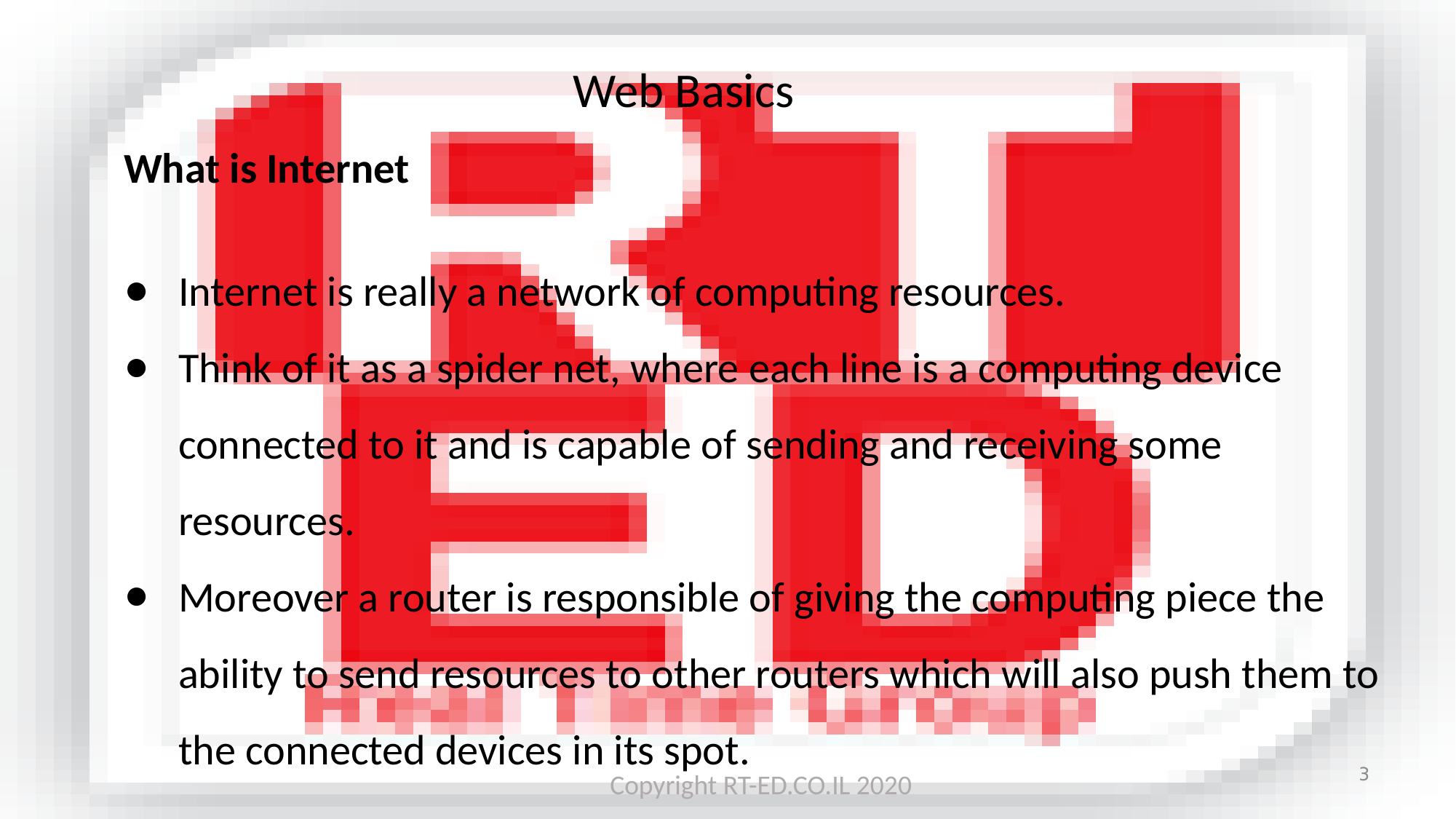

# Web Basics

What is Internet

Internet is really a network of computing resources.
Think of it as a spider net, where each line is a computing device connected to it and is capable of sending and receiving some resources.
Moreover a router is responsible of giving the computing piece the ability to send resources to other routers which will also push them to the connected devices in its spot.
3
Copyright RT-ED.CO.IL 2020